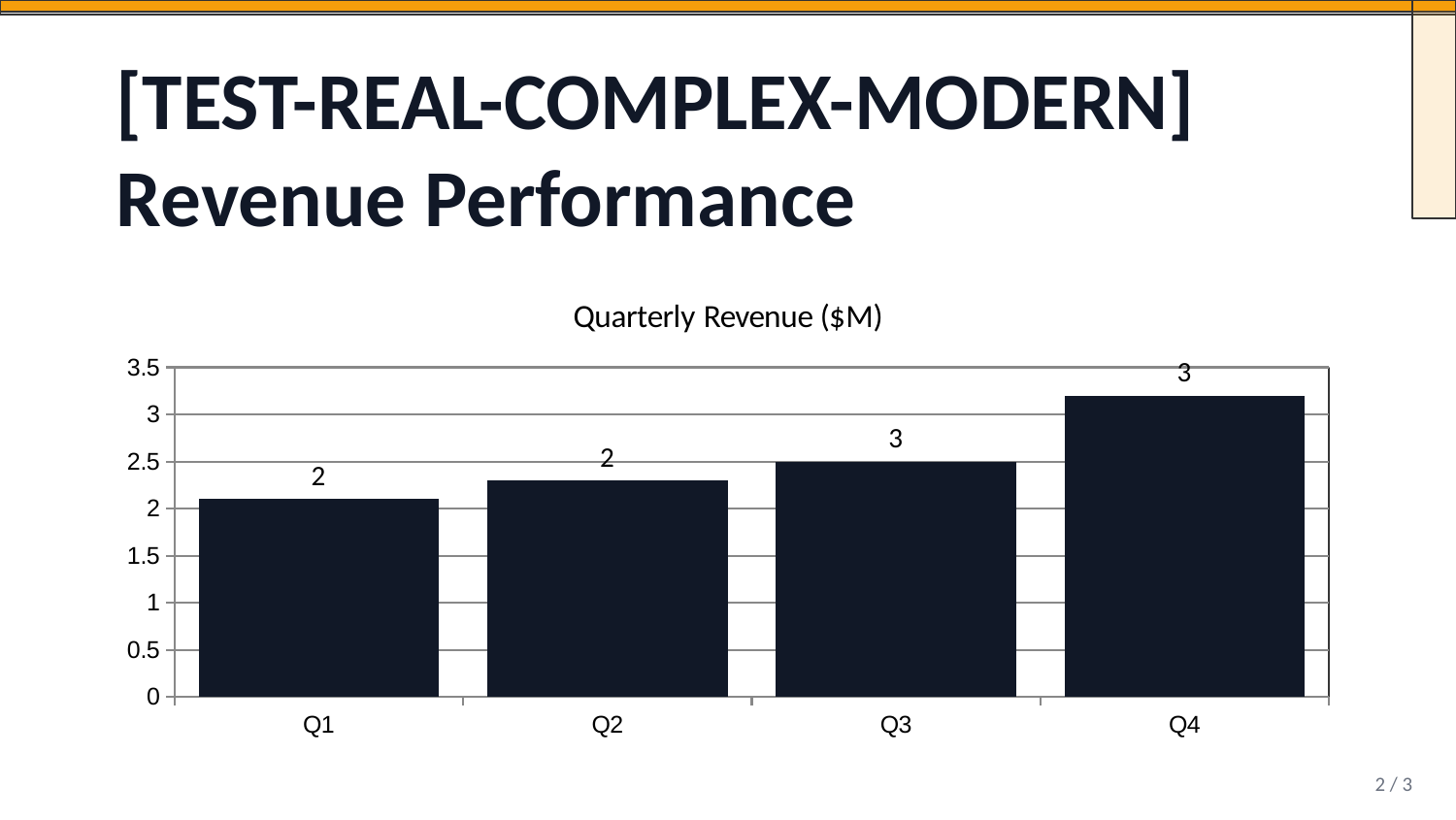

[TEST-REAL-COMPLEX-MODERN] Revenue Performance

### Chart: Quarterly Revenue ($M)

| Category | Revenue ($M) |
|---|---|
| Q1 | 2.1 |
| Q2 | 2.3 |
| Q3 | 2.5 |
| Q4 | 3.2 |
2 / 3